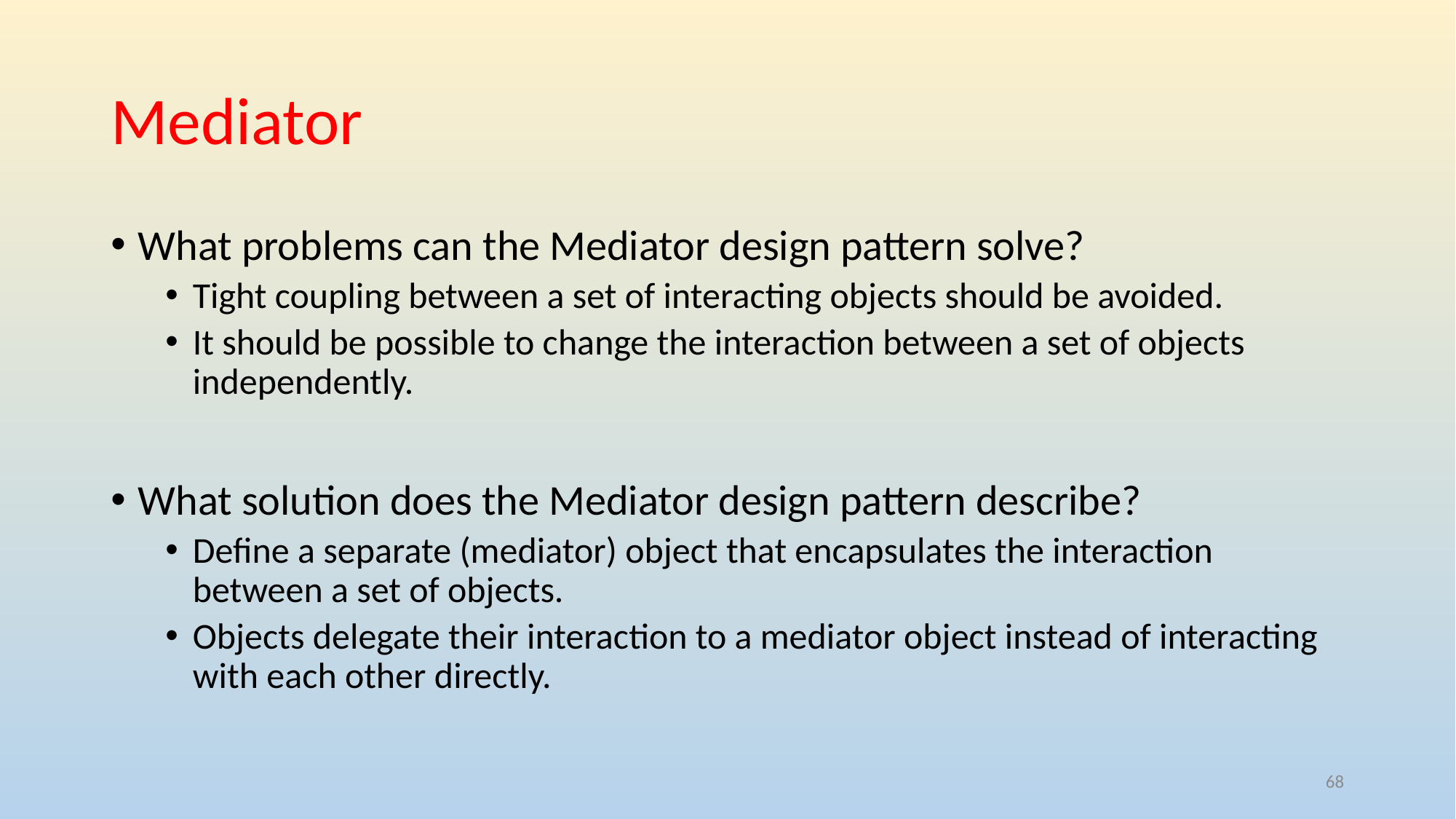

# Mediator
What problems can the Mediator design pattern solve?
Tight coupling between a set of interacting objects should be avoided.
It should be possible to change the interaction between a set of objects independently.

What solution does the Mediator design pattern describe?
Define a separate (mediator) object that encapsulates the interaction between a set of objects.
Objects delegate their interaction to a mediator object instead of interacting with each other directly.
68